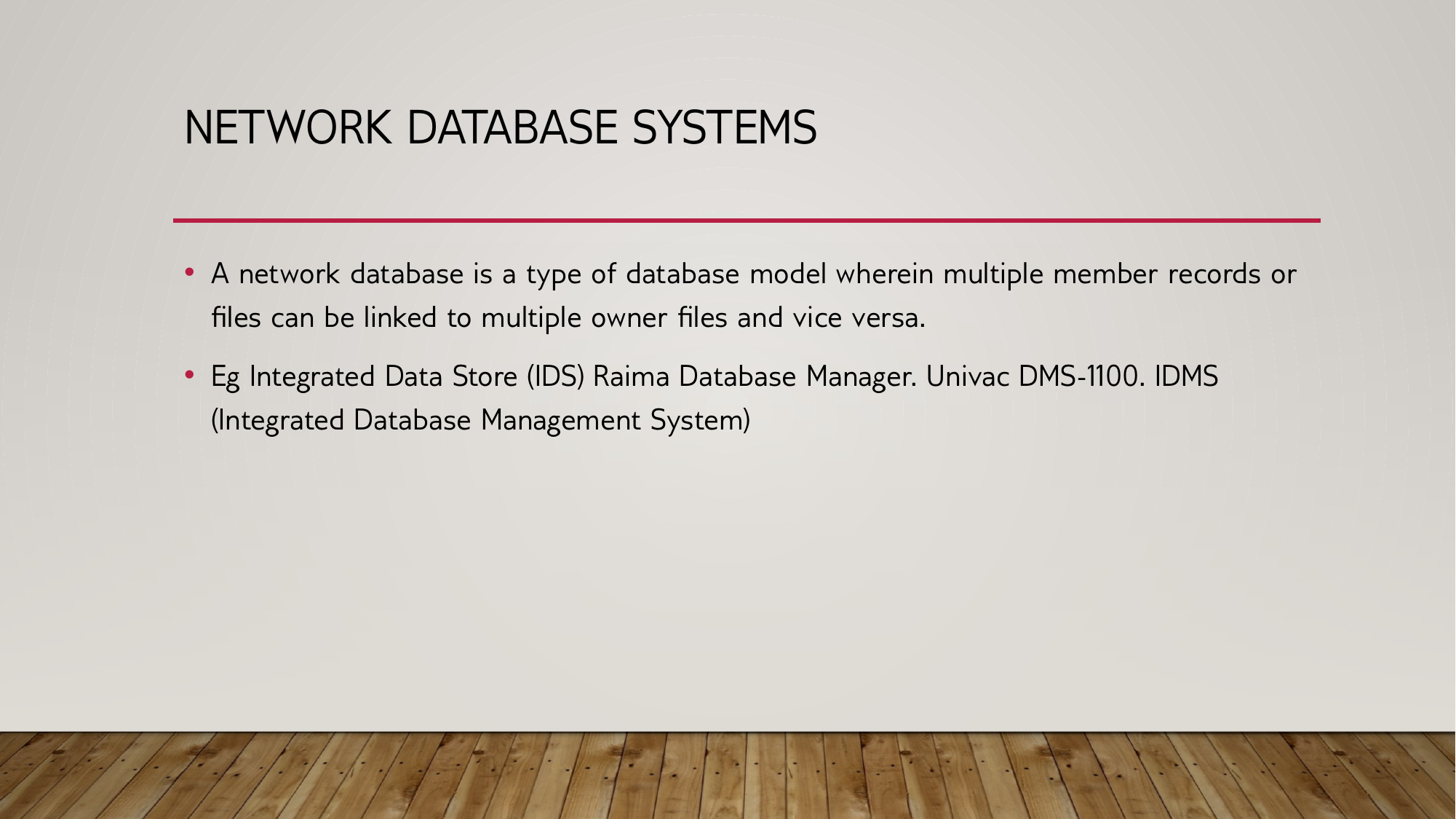

# Network Database systems
A network database is a type of database model wherein multiple member records or files can be linked to multiple owner files and vice versa.
Eg Integrated Data Store (IDS) Raima Database Manager. Univac DMS-1100. IDMS (Integrated Database Management System)